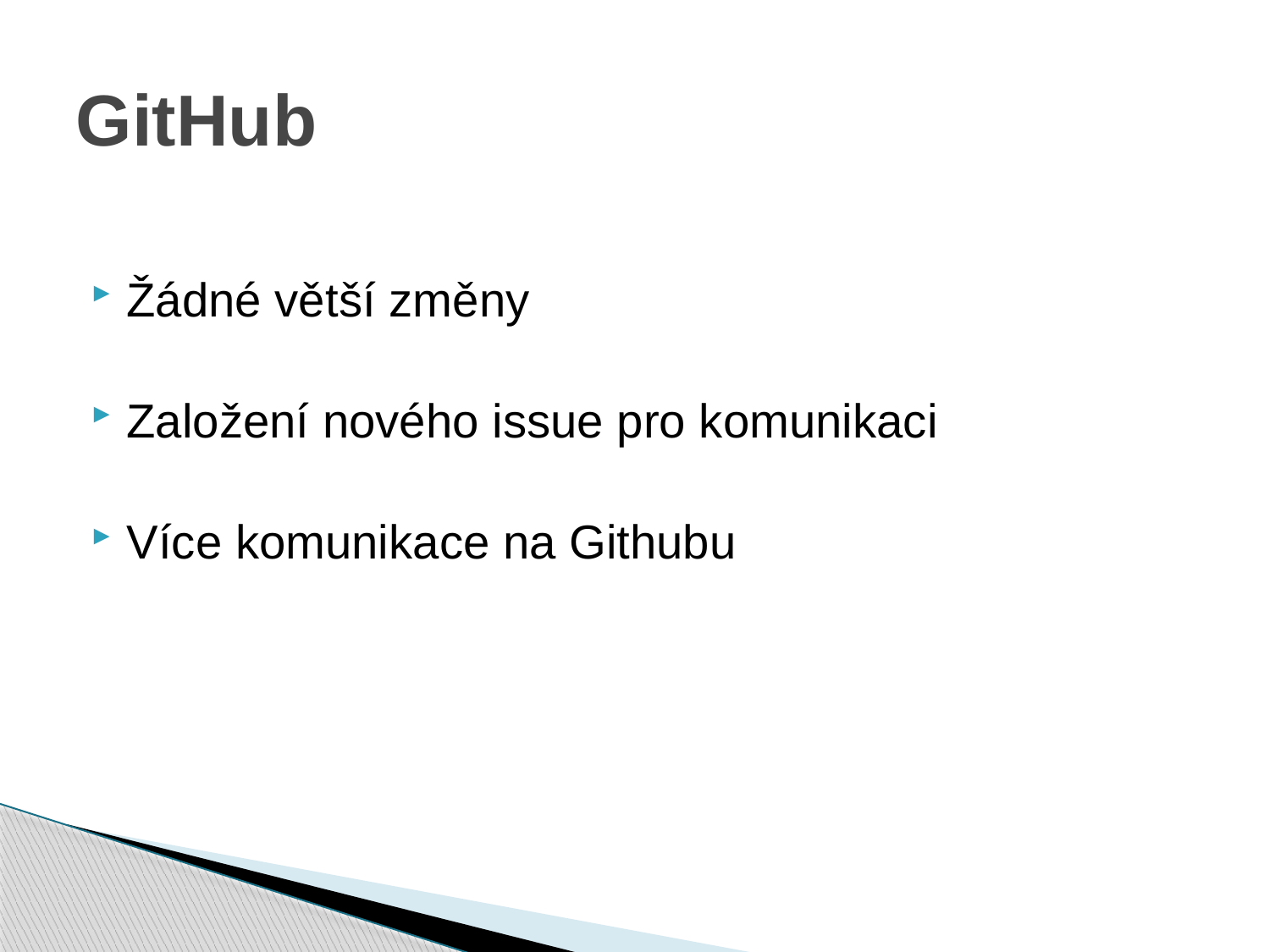

# GitHub
Žádné větší změny
Založení nového issue pro komunikaci
Více komunikace na Githubu